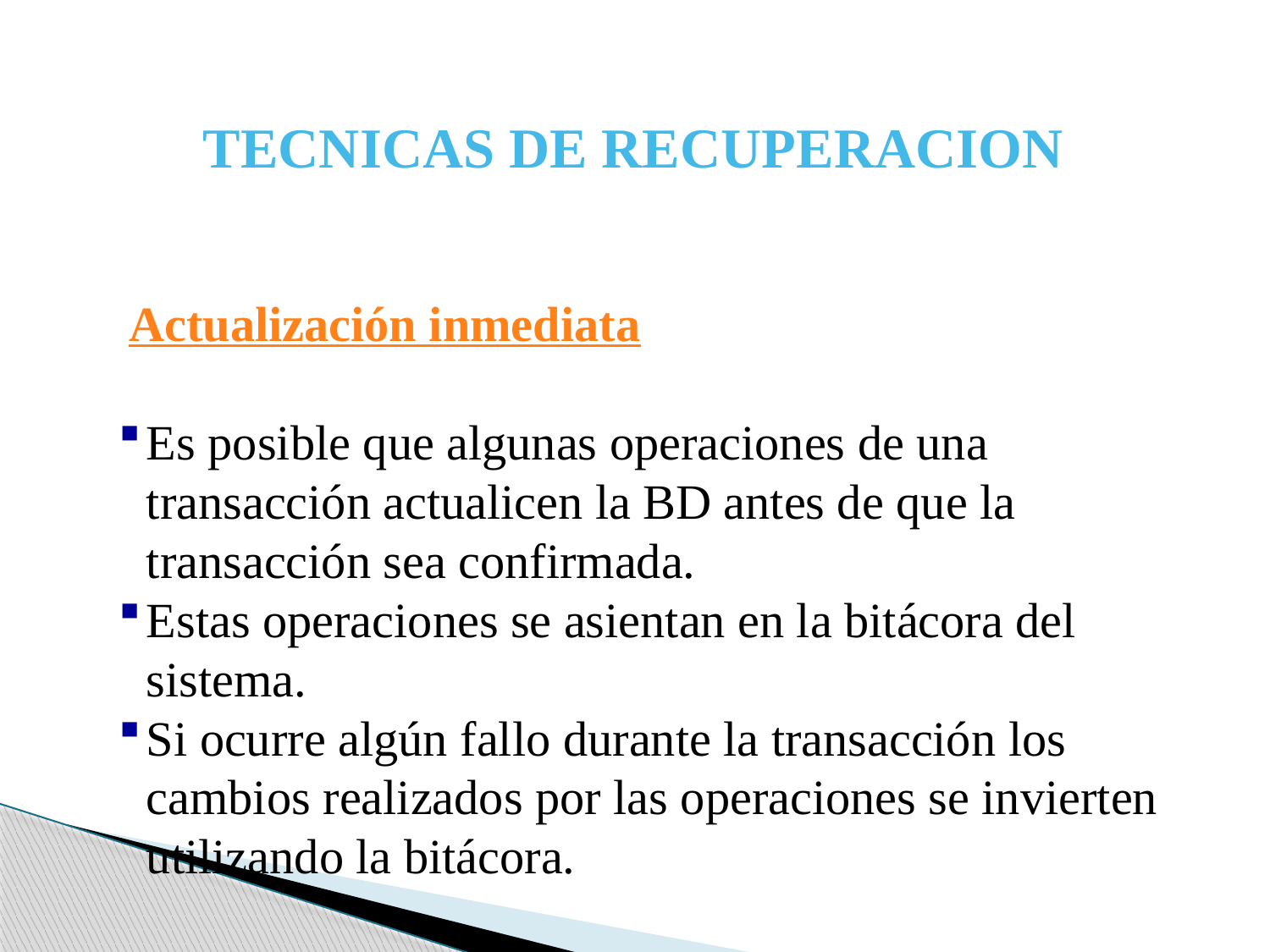

TECNICAS DE RECUPERACION
 Actualización inmediata

Es posible que algunas operaciones de una transacción actualicen la BD antes de que la transacción sea confirmada.
Estas operaciones se asientan en la bitácora del sistema.
Si ocurre algún fallo durante la transacción los cambios realizados por las operaciones se invierten utilizando la bitácora.